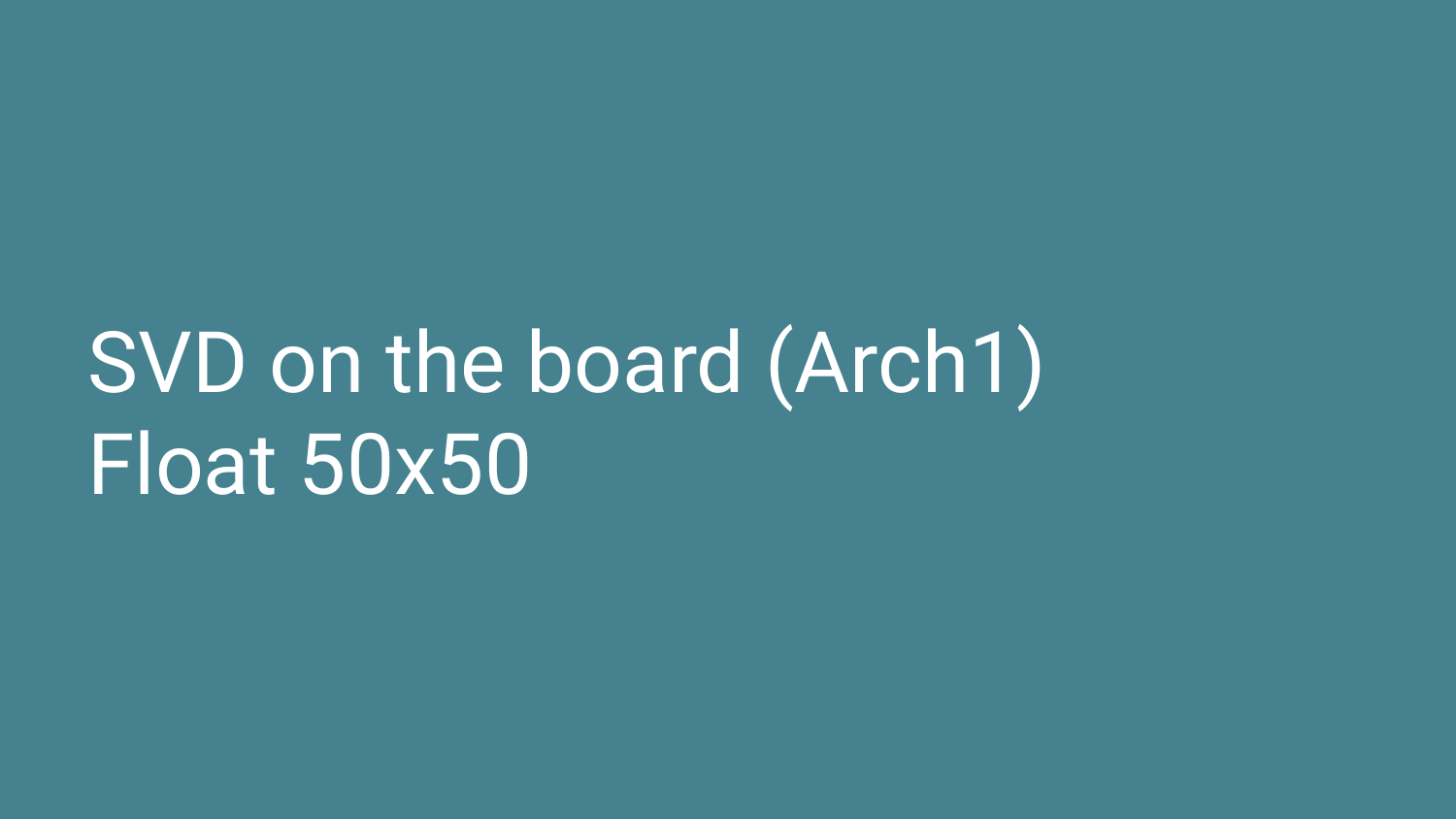

# SVD on the board (Arch1)
Float 50x50